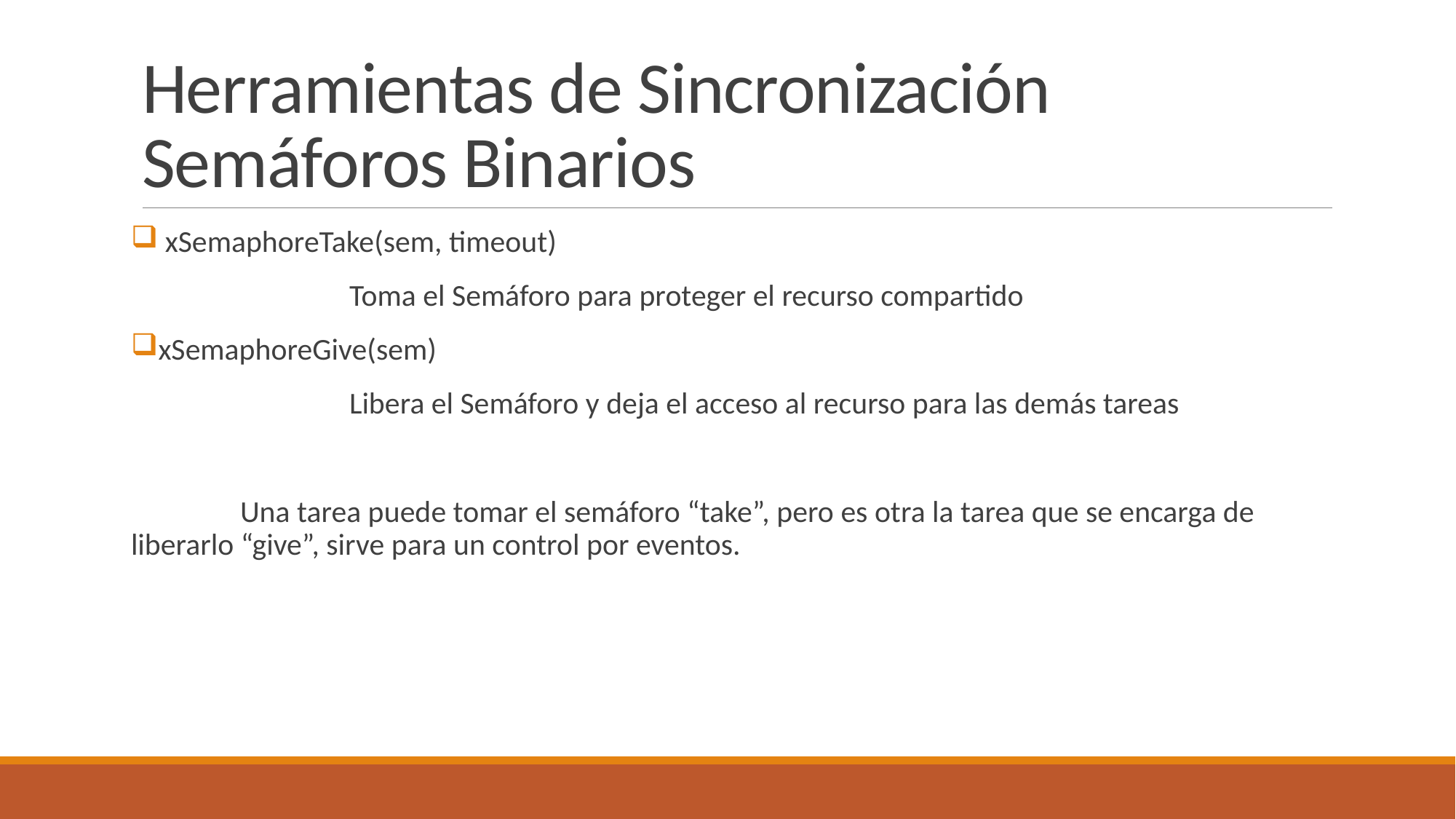

# Herramientas de Sincronización Semáforos Binarios
 xSemaphoreTake(sem, timeout)
		Toma el Semáforo para proteger el recurso compartido
xSemaphoreGive(sem)
		Libera el Semáforo y deja el acceso al recurso para las demás tareas

 	Una tarea puede tomar el semáforo “take”, pero es otra la tarea que se encarga de liberarlo “give”, sirve para un control por eventos.